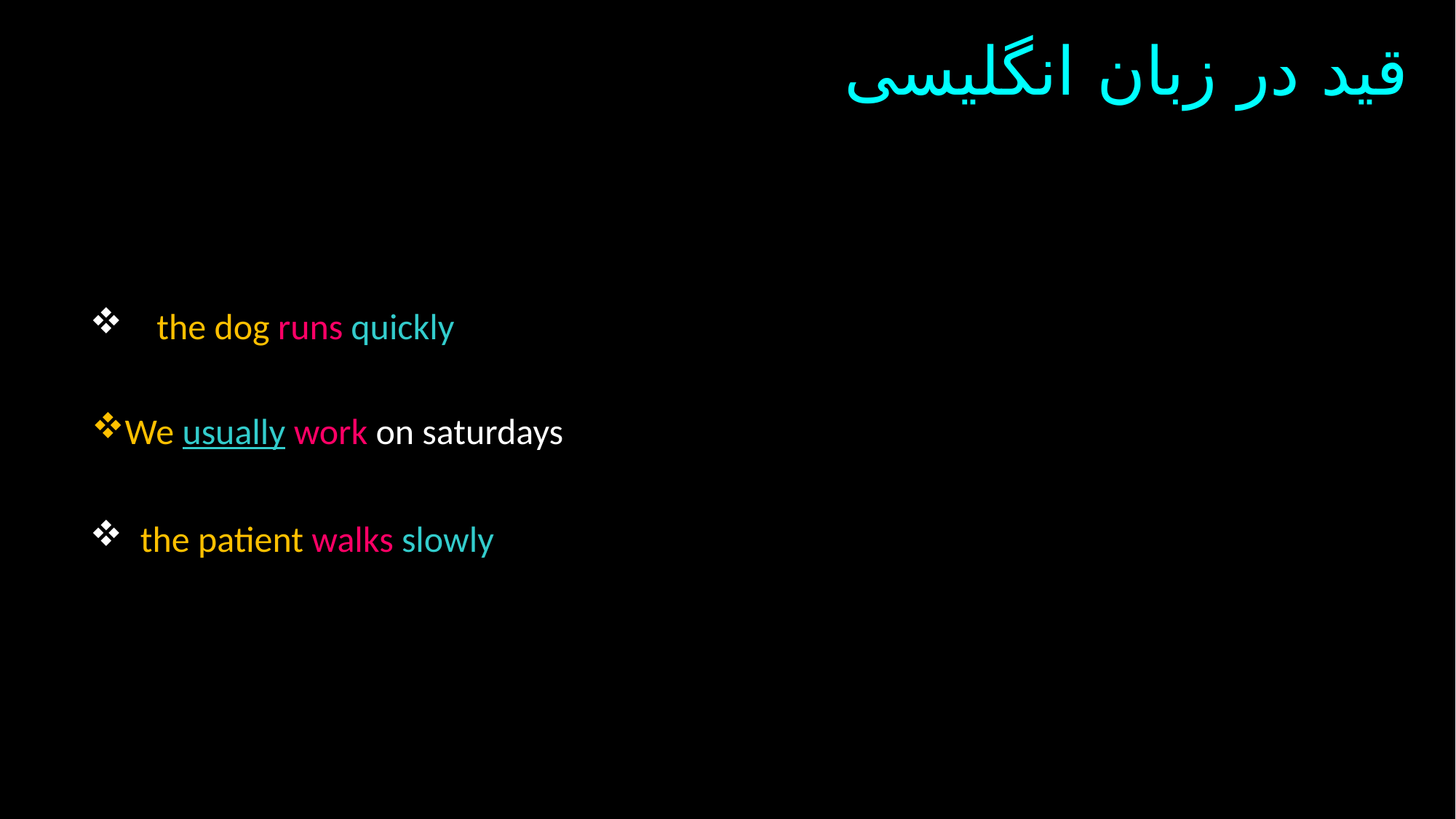

# قید در زبان انگلیسی
    the dog runs quickly

We usually work on saturdays
  the patient walks slowly